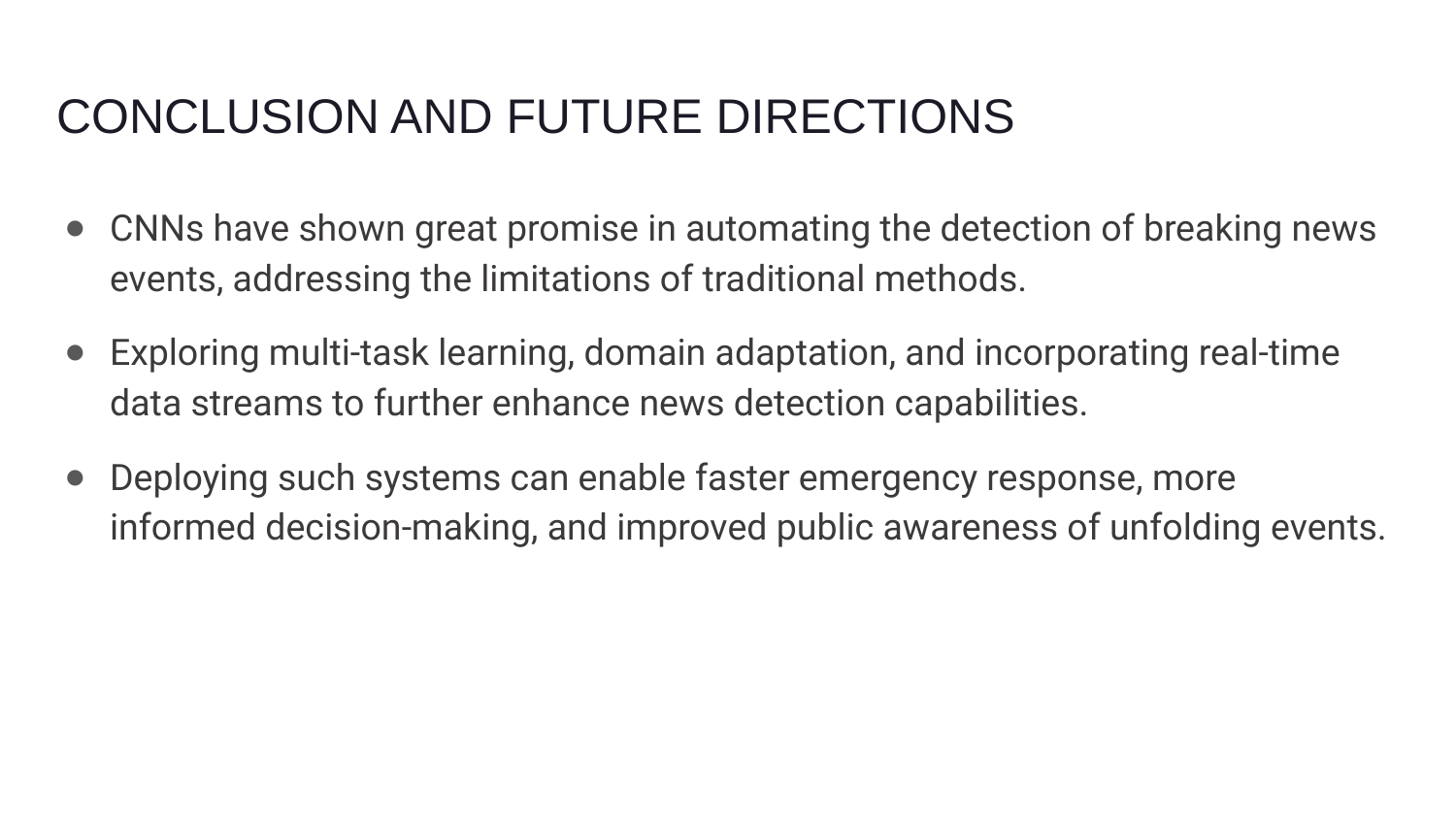

# CONCLUSION AND FUTURE DIRECTIONS
CNNs have shown great promise in automating the detection of breaking news events, addressing the limitations of traditional methods.
Exploring multi-task learning, domain adaptation, and incorporating real-time data streams to further enhance news detection capabilities.
Deploying such systems can enable faster emergency response, more informed decision-making, and improved public awareness of unfolding events.